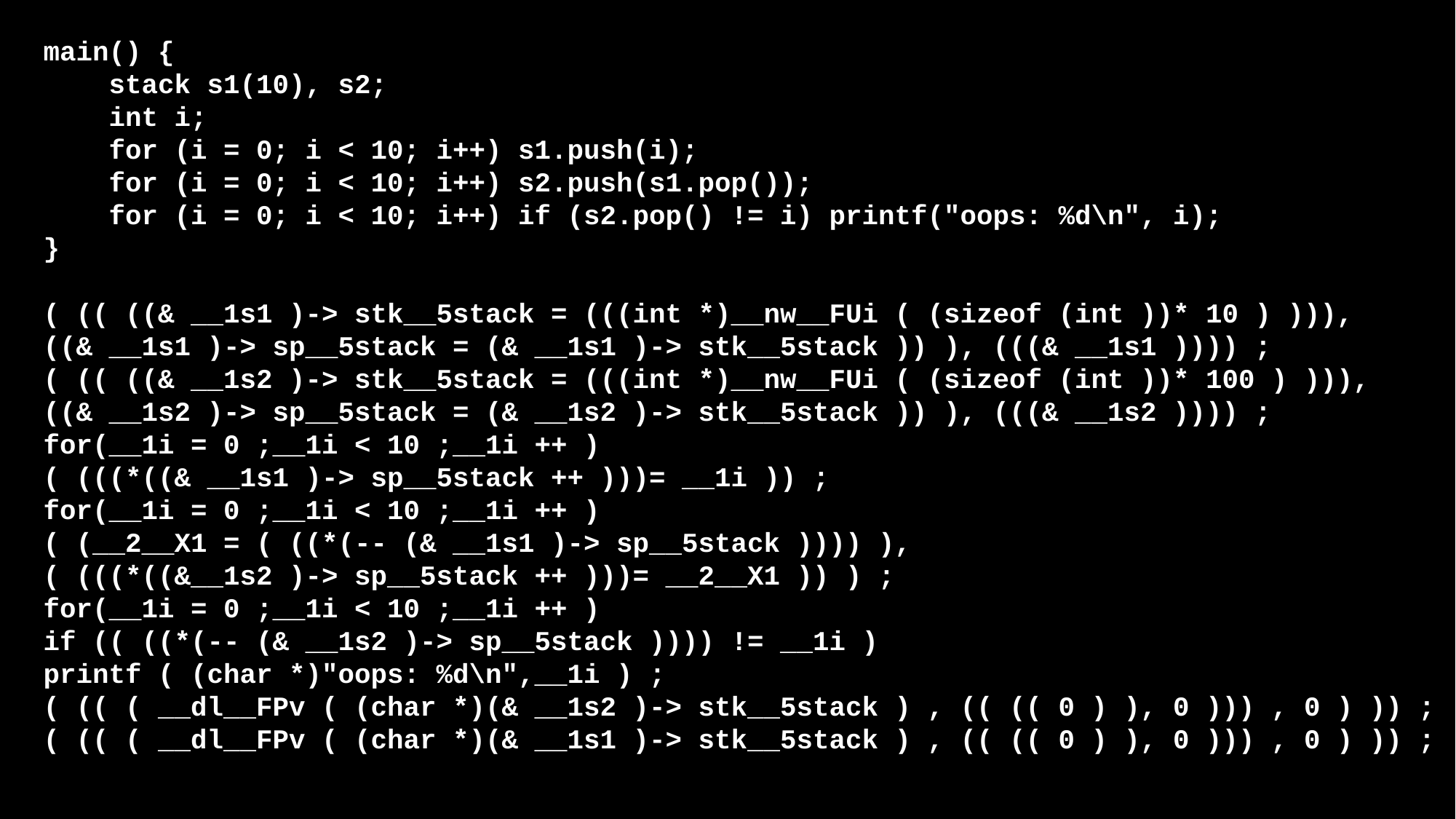

main() {
    stack s1(10), s2;
    int i;
    for (i = 0; i < 10; i++) s1.push(i);
    for (i = 0; i < 10; i++) s2.push(s1.pop());
    for (i = 0; i < 10; i++) if (s2.pop() != i) printf("oops: %d\n", i);
}

( (( ((& __1s1 )-> stk__5stack = (((int *)__nw__FUi ( (sizeof (int ))* 10 ) ))),
((& __1s1 )-> sp__5stack = (& __1s1 )-> stk__5stack )) ), (((& __1s1 )))) ;
( (( ((& __1s2 )-> stk__5stack = (((int *)__nw__FUi ( (sizeof (int ))* 100 ) ))),
((& __1s2 )-> sp__5stack = (& __1s2 )-> stk__5stack )) ), (((& __1s2 )))) ;
for(__1i = 0 ;__1i < 10 ;__1i ++ )
( (((*((& __1s1 )-> sp__5stack ++ )))= __1i )) ;
for(__1i = 0 ;__1i < 10 ;__1i ++ )
( (__2__X1 = ( ((*(-- (& __1s1 )-> sp__5stack )))) ),
( (((*((&__1s2 )-> sp__5stack ++ )))= __2__X1 )) ) ;
for(__1i = 0 ;__1i < 10 ;__1i ++ )
if (( ((*(-- (& __1s2 )-> sp__5stack )))) != __1i )
printf ( (char *)"oops: %d\n",__1i ) ;
( (( ( __dl__FPv ( (char *)(& __1s2 )-> stk__5stack ) , (( (( 0 ) ), 0 ))) , 0 ) )) ;
( (( ( __dl__FPv ( (char *)(& __1s1 )-> stk__5stack ) , (( (( 0 ) ), 0 ))) , 0 ) )) ;